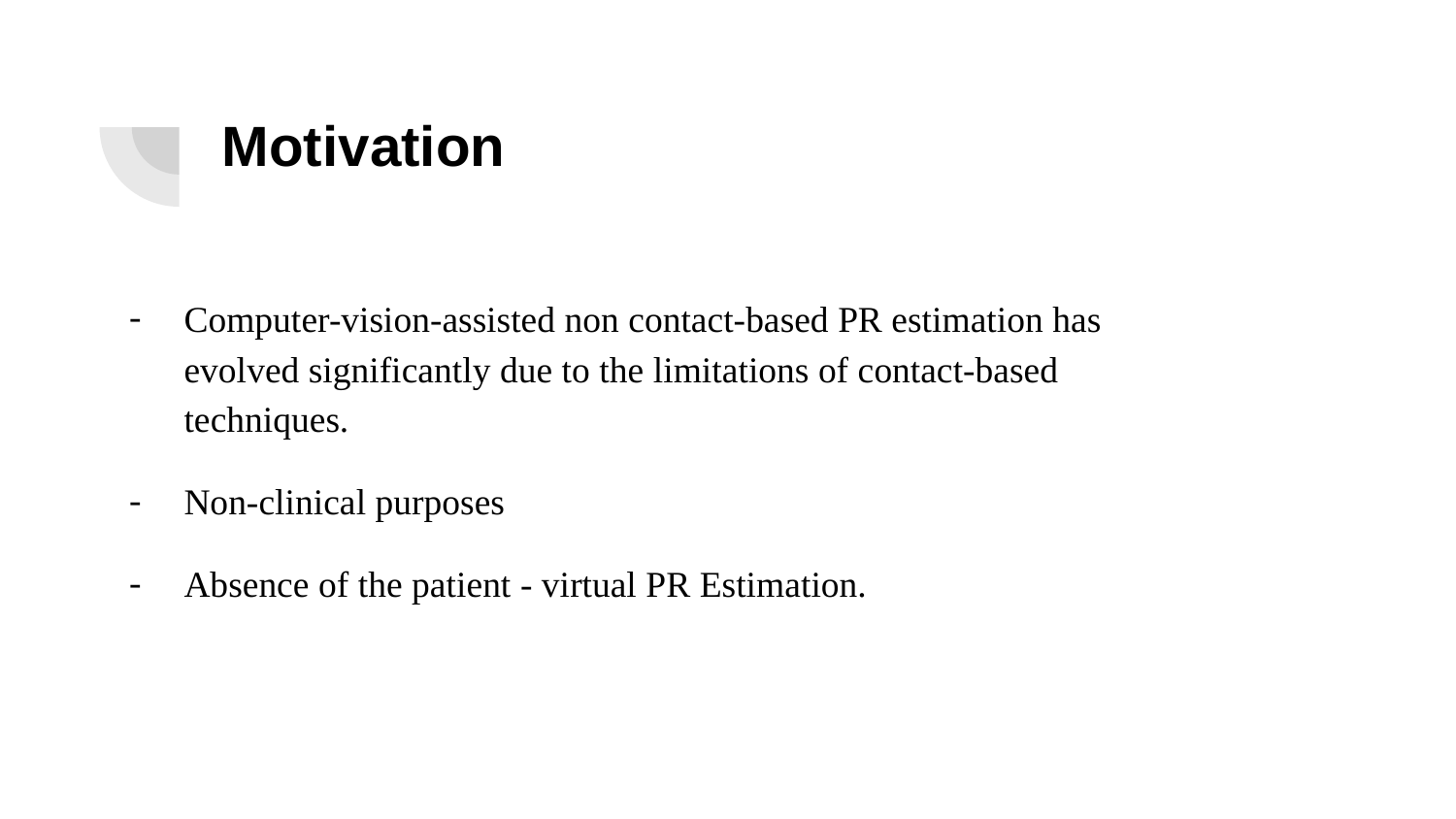

# Motivation
Computer-vision-assisted non contact-based PR estimation has evolved significantly due to the limitations of contact-based techniques.
Non-clinical purposes
Absence of the patient - virtual PR Estimation.